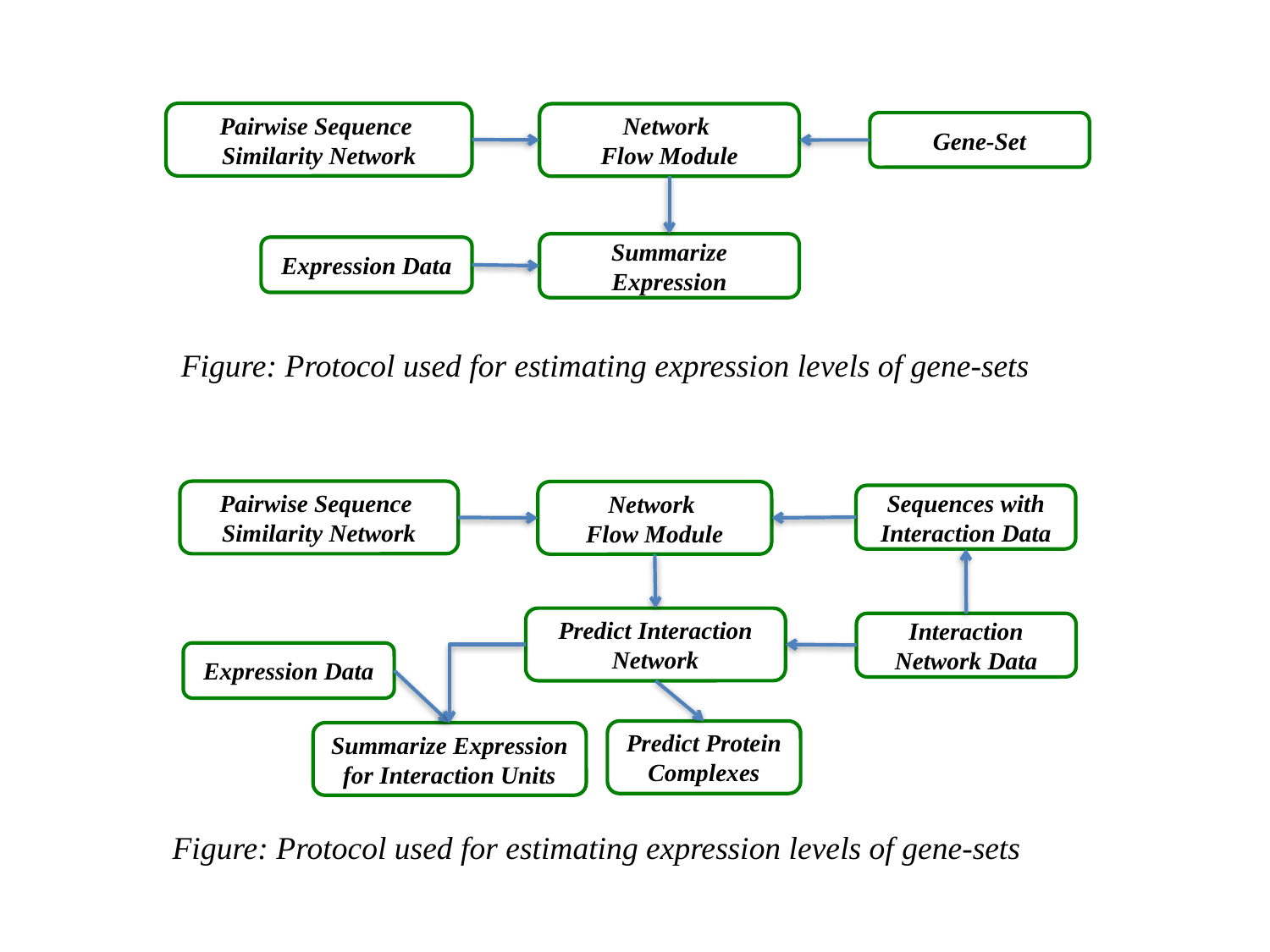

Pairwise Sequence  Similarity Network
Network
Flow Module
Gene-Set
Summarize Expression
Expression Data
Figure: Protocol used for estimating expression levels of gene-sets
Pairwise Sequence  Similarity Network
Network
Flow Module
Sequences with Interaction Data
Predict Interaction Network
Interaction Network Data
Expression Data
Predict Protein Complexes
Summarize Expression
for Interaction Units
Figure: Protocol used for estimating expression levels of gene-sets